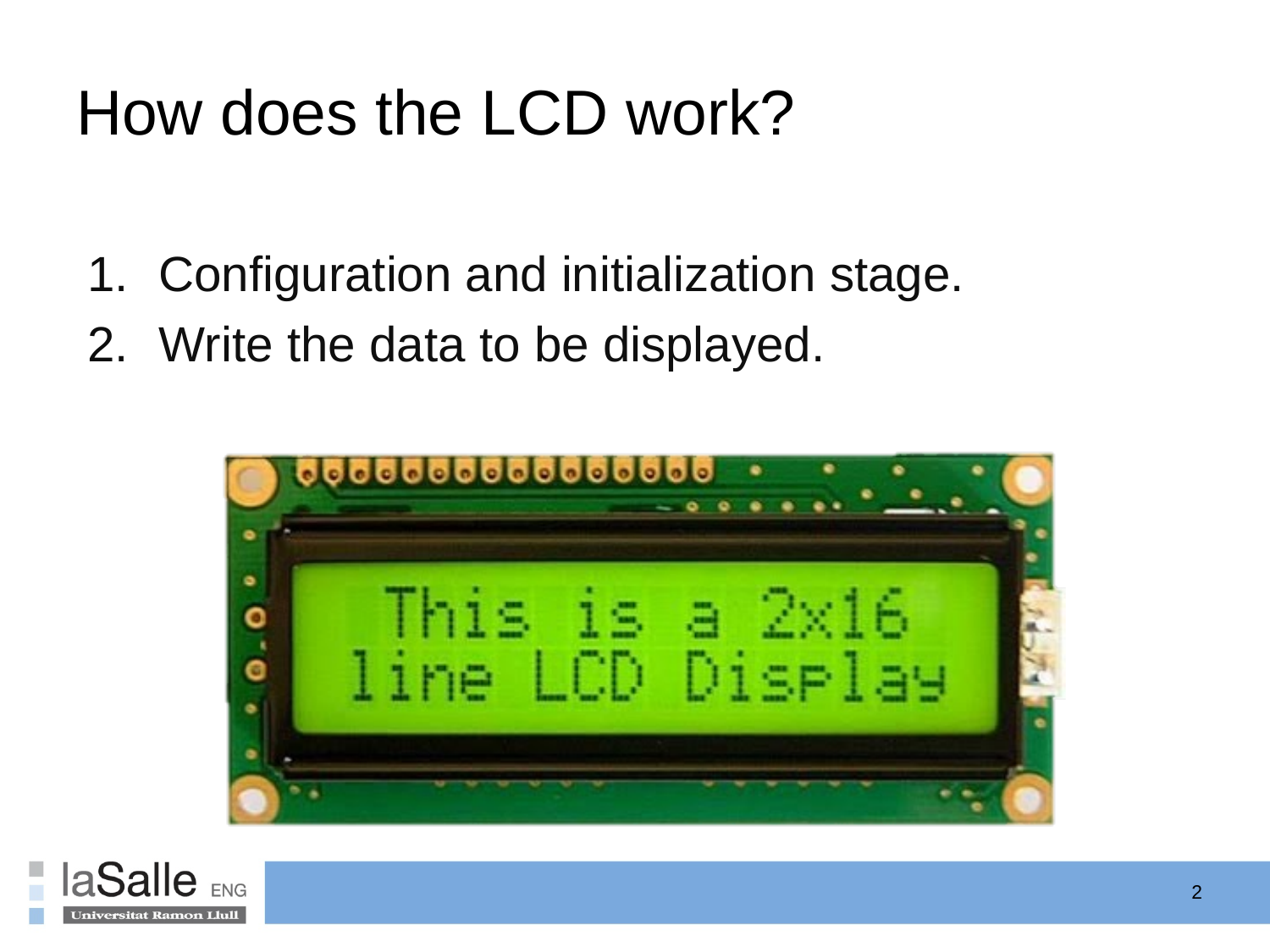

# How does the LCD work?
Configuration and initialization stage.
Write the data to be displayed.

2